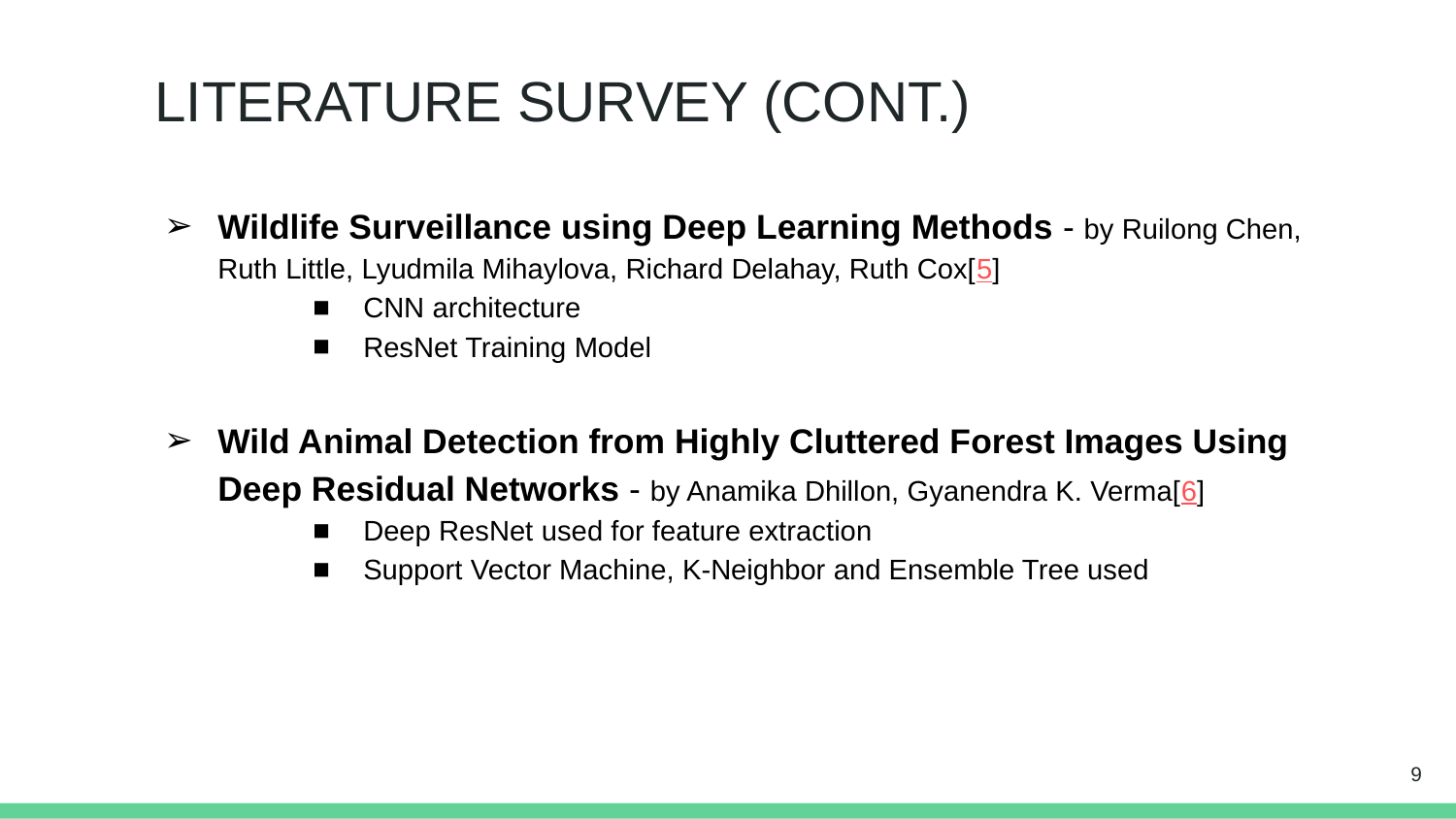

# LITERATURE SURVEY (CONT.)
Wildlife Surveillance using Deep Learning Methods - by Ruilong Chen, Ruth Little, Lyudmila Mihaylova, Richard Delahay, Ruth Cox[5]
CNN architecture
ResNet Training Model

Wild Animal Detection from Highly Cluttered Forest Images Using Deep Residual Networks - by Anamika Dhillon, Gyanendra K. Verma[6]
Deep ResNet used for feature extraction
Support Vector Machine, K-Neighbor and Ensemble Tree used
9